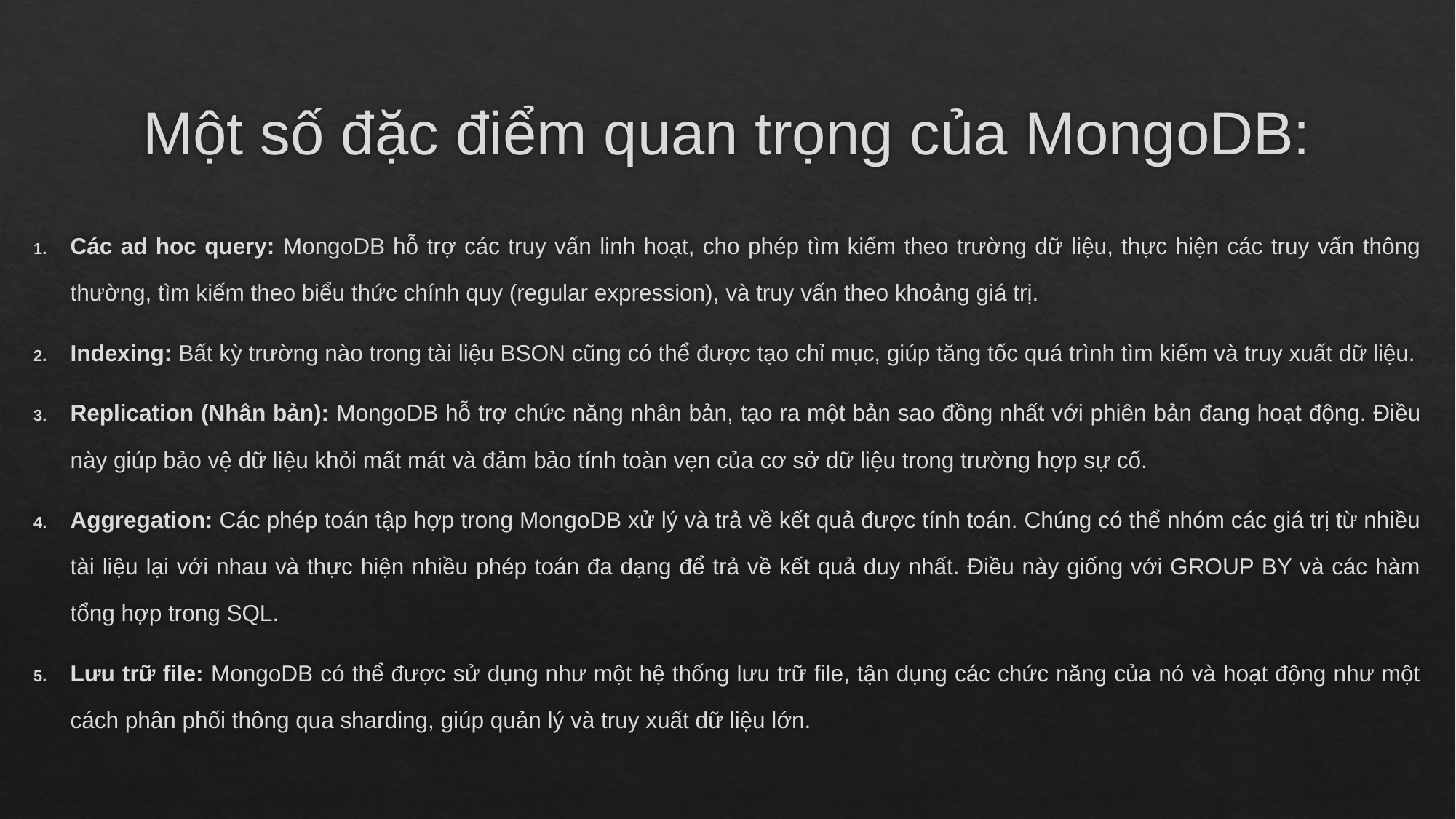

# Một số đặc điểm quan trọng của MongoDB:
Các ad hoc query: MongoDB hỗ trợ các truy vấn linh hoạt, cho phép tìm kiếm theo trường dữ liệu, thực hiện các truy vấn thông thường, tìm kiếm theo biểu thức chính quy (regular expression), và truy vấn theo khoảng giá trị.
Indexing: Bất kỳ trường nào trong tài liệu BSON cũng có thể được tạo chỉ mục, giúp tăng tốc quá trình tìm kiếm và truy xuất dữ liệu.
Replication (Nhân bản): MongoDB hỗ trợ chức năng nhân bản, tạo ra một bản sao đồng nhất với phiên bản đang hoạt động. Điều này giúp bảo vệ dữ liệu khỏi mất mát và đảm bảo tính toàn vẹn của cơ sở dữ liệu trong trường hợp sự cố.
Aggregation: Các phép toán tập hợp trong MongoDB xử lý và trả về kết quả được tính toán. Chúng có thể nhóm các giá trị từ nhiều tài liệu lại với nhau và thực hiện nhiều phép toán đa dạng để trả về kết quả duy nhất. Điều này giống với GROUP BY và các hàm tổng hợp trong SQL.
Lưu trữ file: MongoDB có thể được sử dụng như một hệ thống lưu trữ file, tận dụng các chức năng của nó và hoạt động như một cách phân phối thông qua sharding, giúp quản lý và truy xuất dữ liệu lớn.